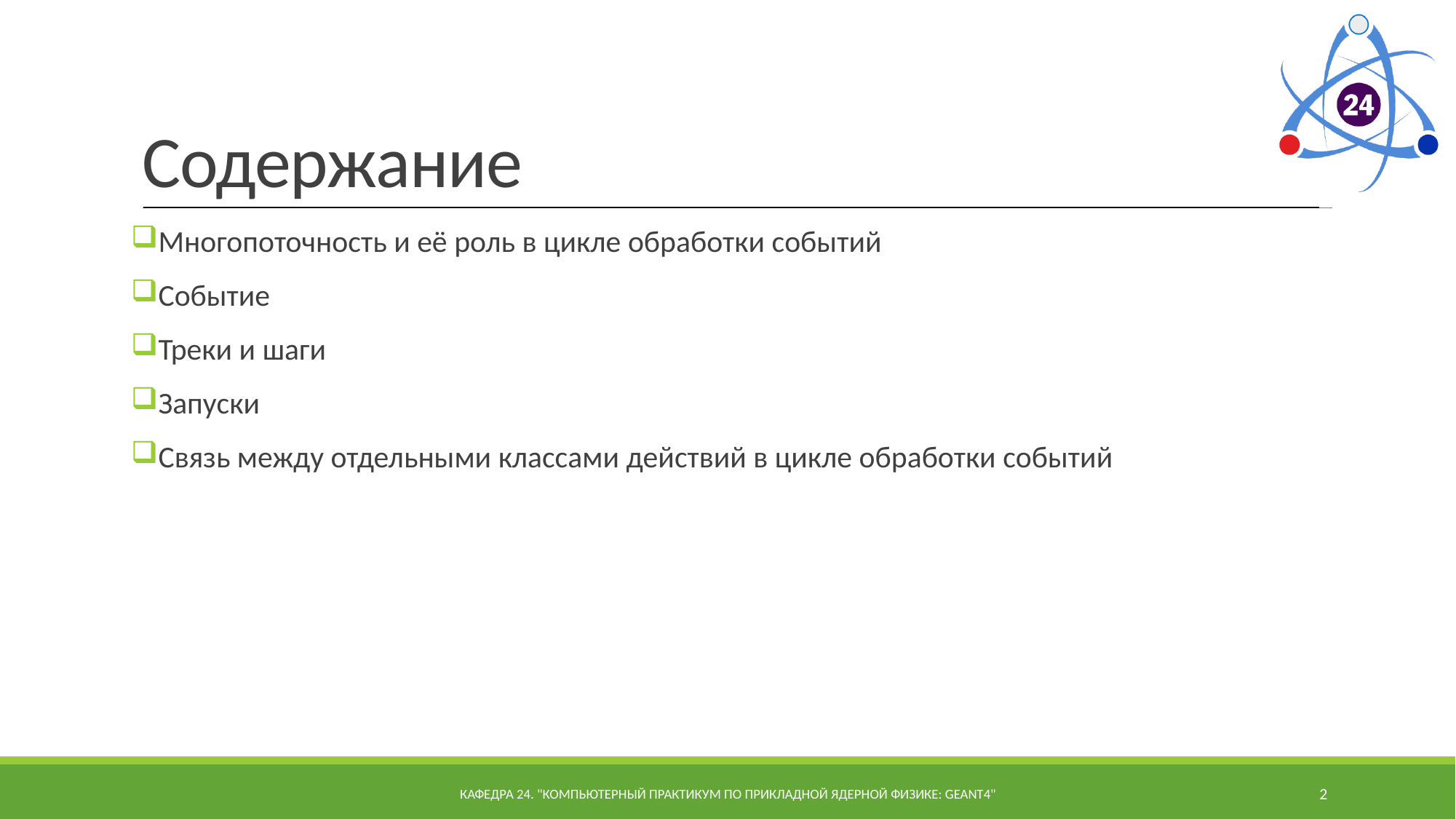

# Содержание
Многопоточность и её роль в цикле обработки событий
Событие
Треки и шаги
Запуски
Связь между отдельными классами действий в цикле обработки событий
Кафедра 24. "Компьютерный практикум по прикладной ядерной физике: Geant4"
2